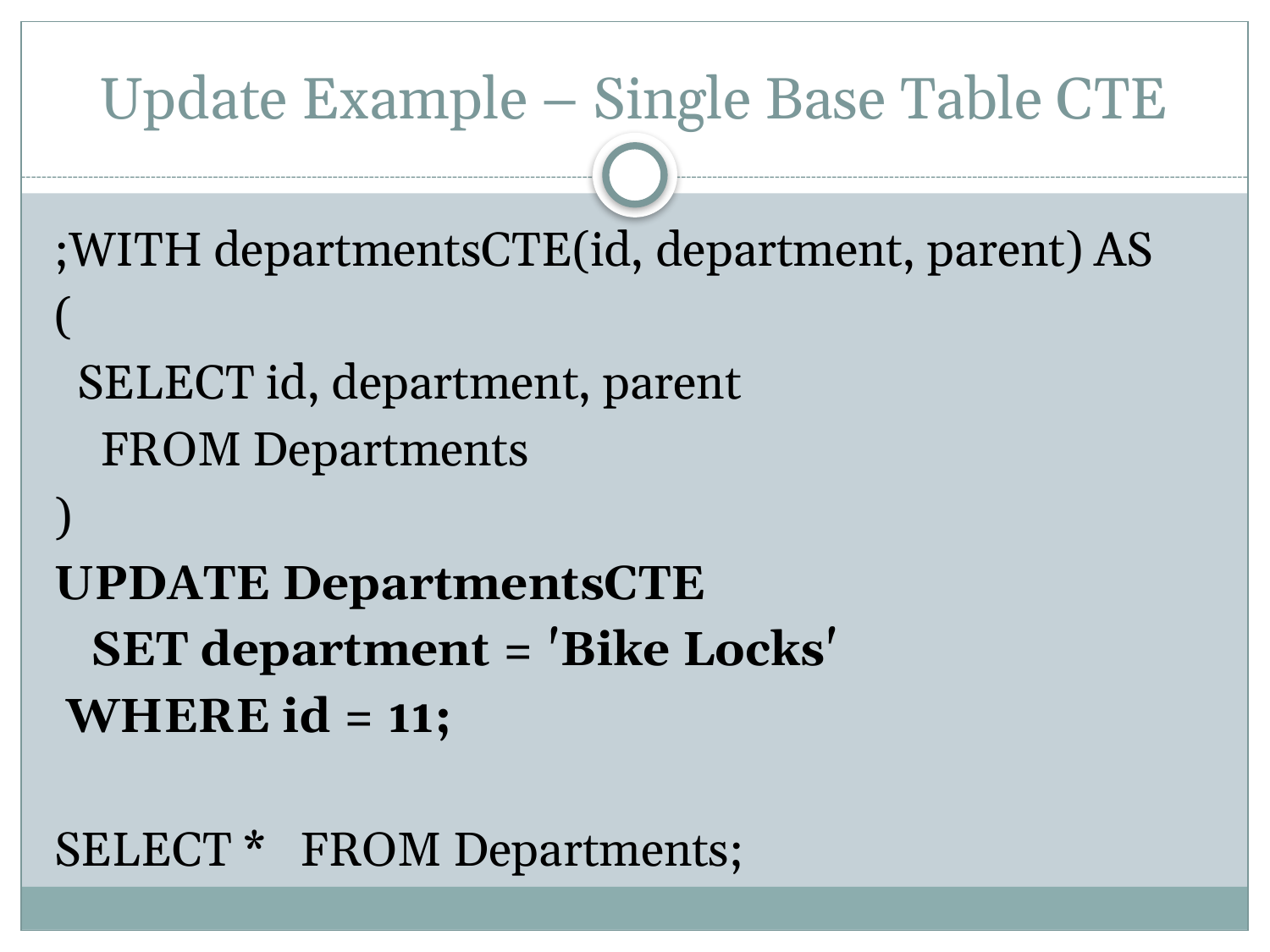

# Update Example – Single Base Table CTE
;WITH departmentsCTE(id, department, parent) AS
(
  SELECT id, department, parent
    FROM Departments
)
UPDATE DepartmentsCTE
   SET department = 'Bike Locks'
 WHERE id = 11;

SELECT *   FROM Departments;